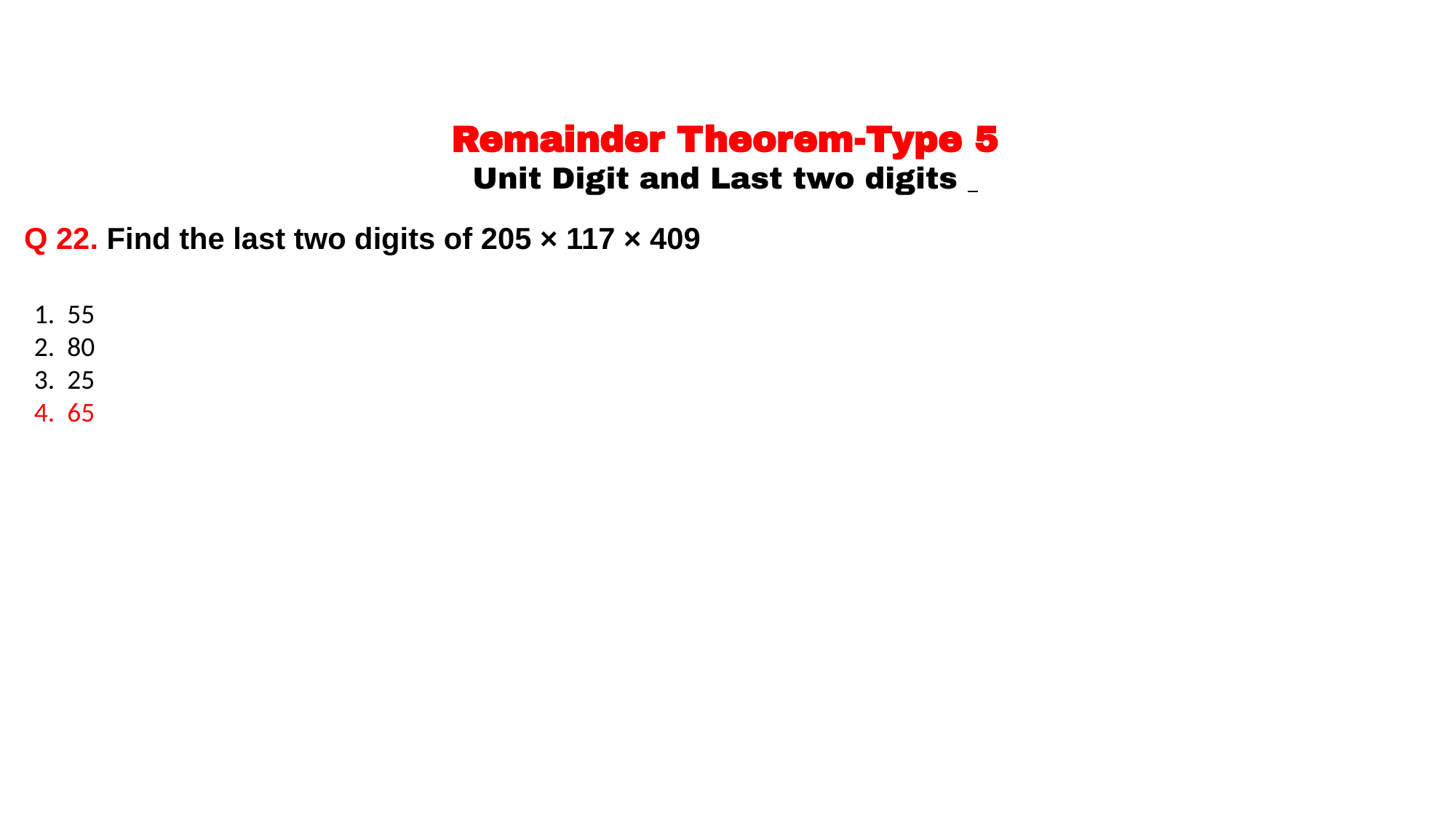

Remainder Theorem-Type 5
Unit Digit and Last two digits
Q 22. Find the last two digits of 205 × 117 × 409
1.  55
2.  80
3.  25
4.  65